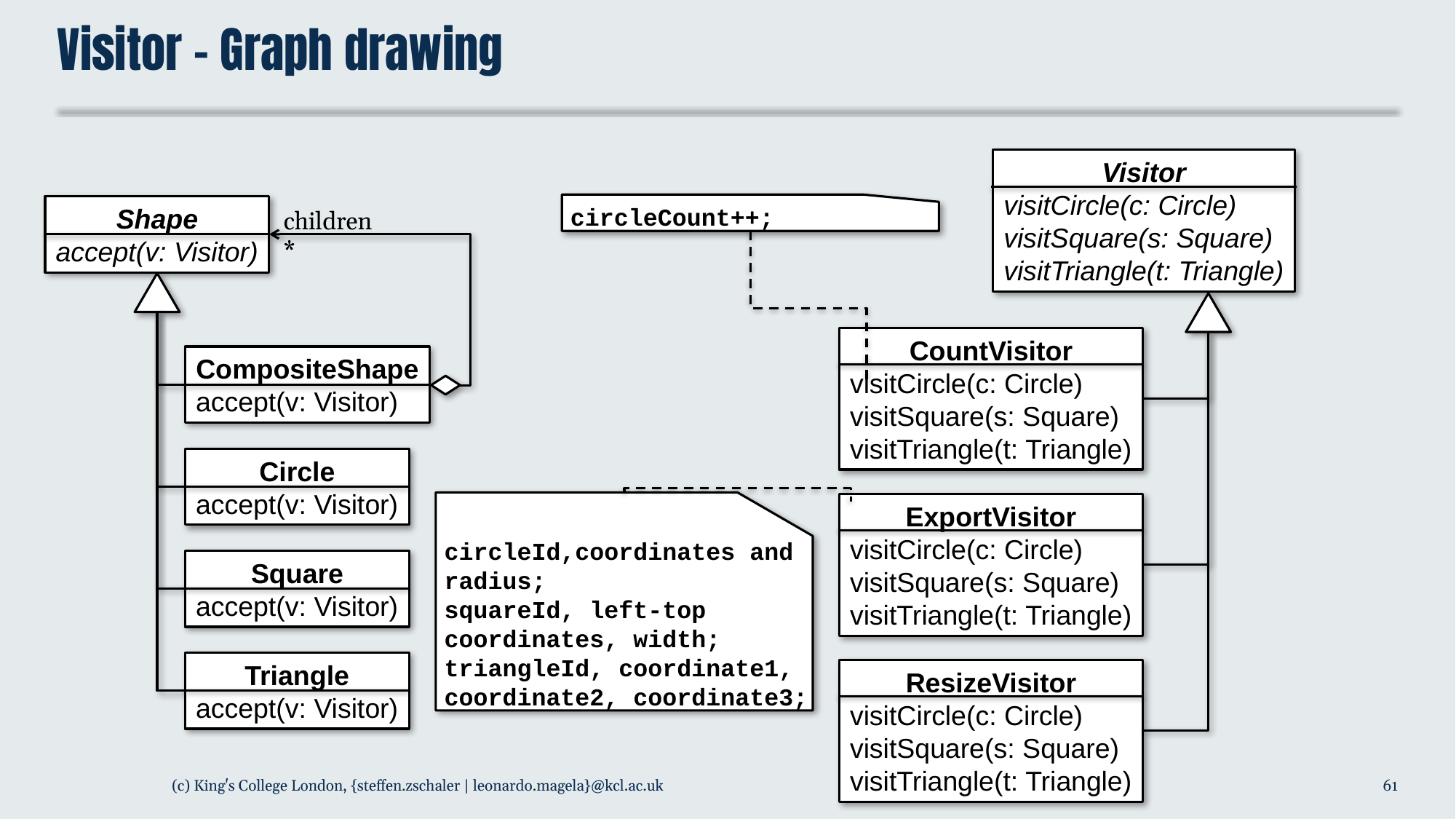

# Visitor – Graph drawing
Visitor
visitCircle(c: Circle)
visitSquare(s: Square)
visitTriangle(t: Triangle)
circleCount++;
Shape
accept(v: Visitor)
children
*

CountVisitor
visitCircle(c: Circle)
visitSquare(s: Square)
visitTriangle(t: Triangle)
CompositeShape
accept(v: Visitor)

Circle
accept(v: Visitor)
circleId,coordinates and radius;
squareId, left-top coordinates, width;
triangleId, coordinate1, coordinate2, coordinate3;
ExportVisitor
visitCircle(c: Circle)
visitSquare(s: Square)
visitTriangle(t: Triangle)
Square
accept(v: Visitor)
Triangle
accept(v: Visitor)
ResizeVisitor
visitCircle(c: Circle)
visitSquare(s: Square)
visitTriangle(t: Triangle)

(c) King's College London, {steffen.zschaler | leonardo.magela}@kcl.ac.uk
61